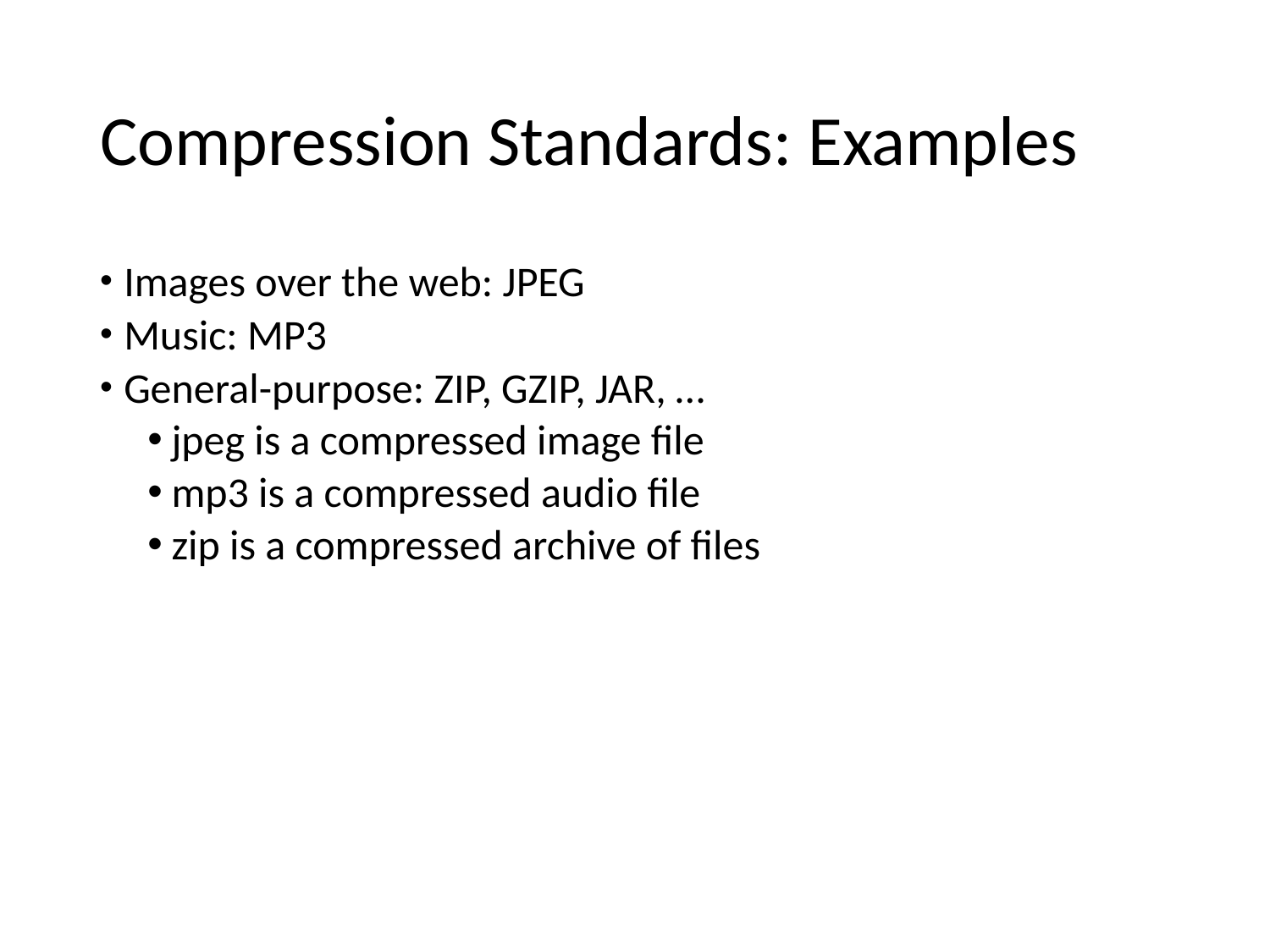

# Compression Standards: Examples
Images over the web: JPEG
Music: MP3
General-purpose: ZIP, GZIP, JAR, …
jpeg is a compressed image file
mp3 is a compressed audio file
zip is a compressed archive of files